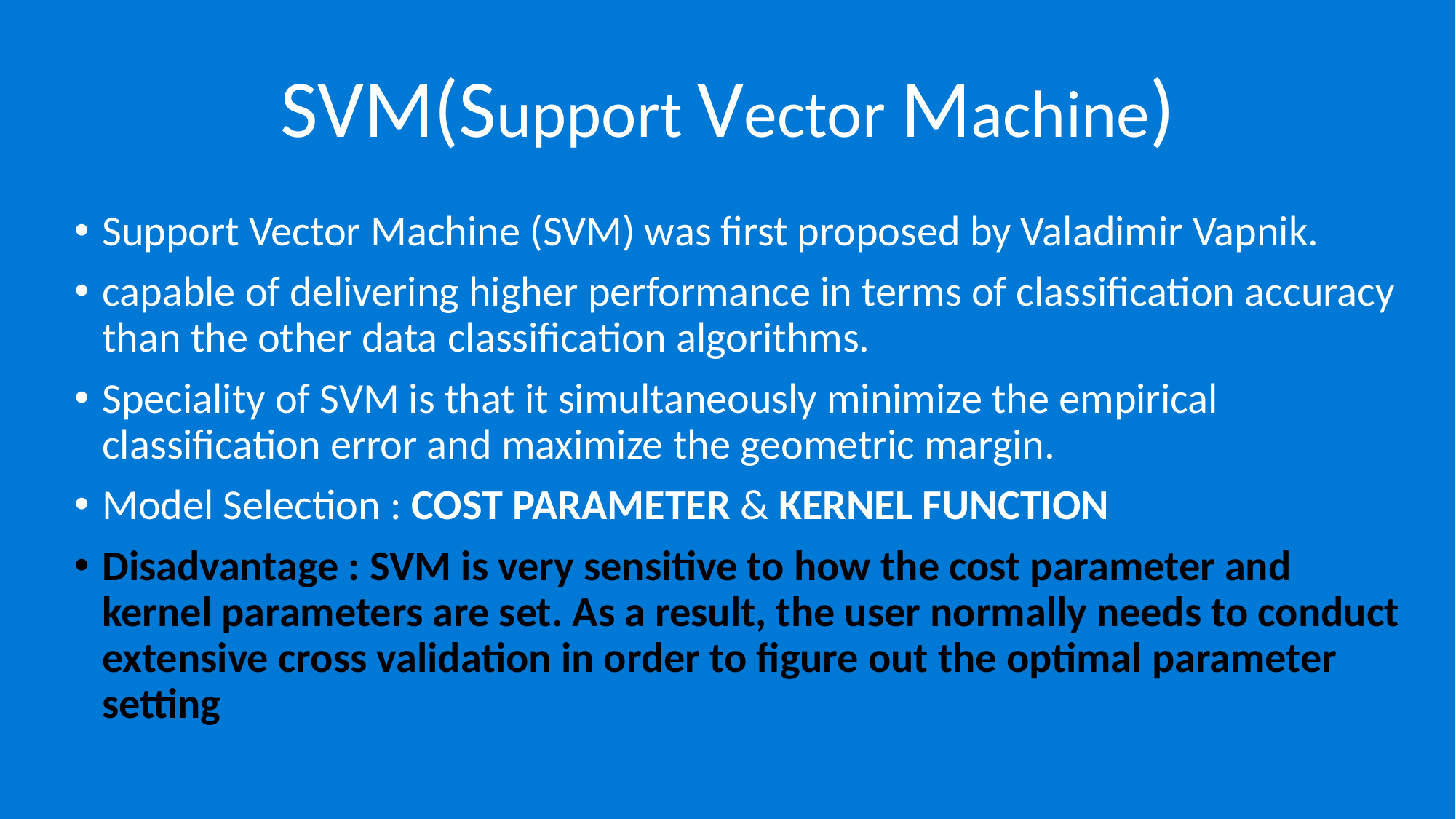

# SVM(Support Vector Machine)
Support Vector Machine (SVM) was first proposed by Valadimir Vapnik.
capable of delivering higher performance in terms of classification accuracy than the other data classification algorithms.
Speciality of SVM is that it simultaneously minimize the empirical classification error and maximize the geometric margin.
Model Selection : COST PARAMETER & KERNEL FUNCTION
Disadvantage : SVM is very sensitive to how the cost parameter and kernel parameters are set. As a result, the user normally needs to conduct extensive cross validation in order to figure out the optimal parameter setting